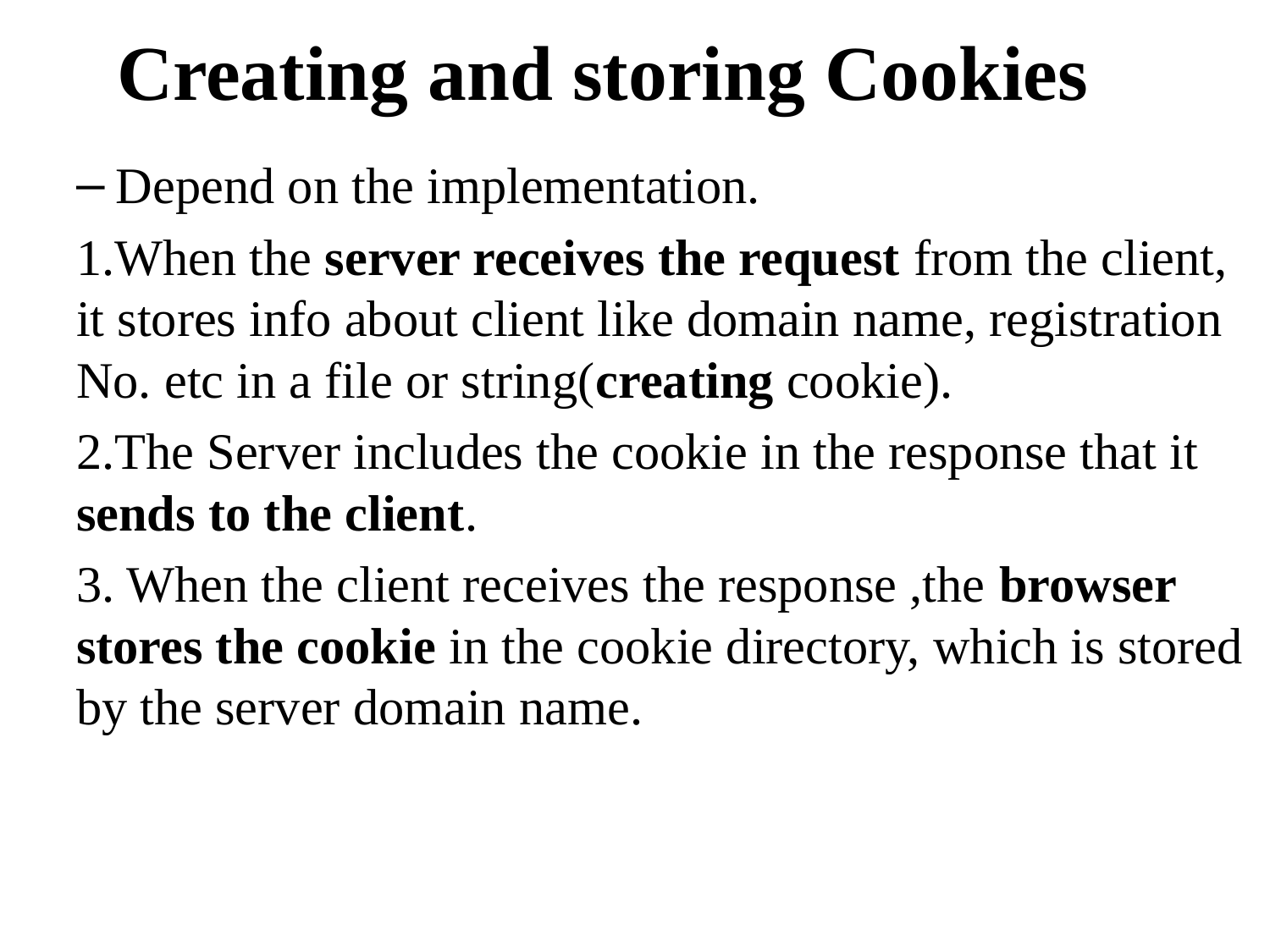

# Creating and storing Cookies
Depend on the implementation.
1.When the server receives the request from the client, it stores info about client like domain name, registration No. etc in a file or string(creating cookie).
2.The Server includes the cookie in the response that it  sends to the client.
3. When the client receives the response ,the browser stores the cookie in the cookie directory, which is stored by the server domain name.